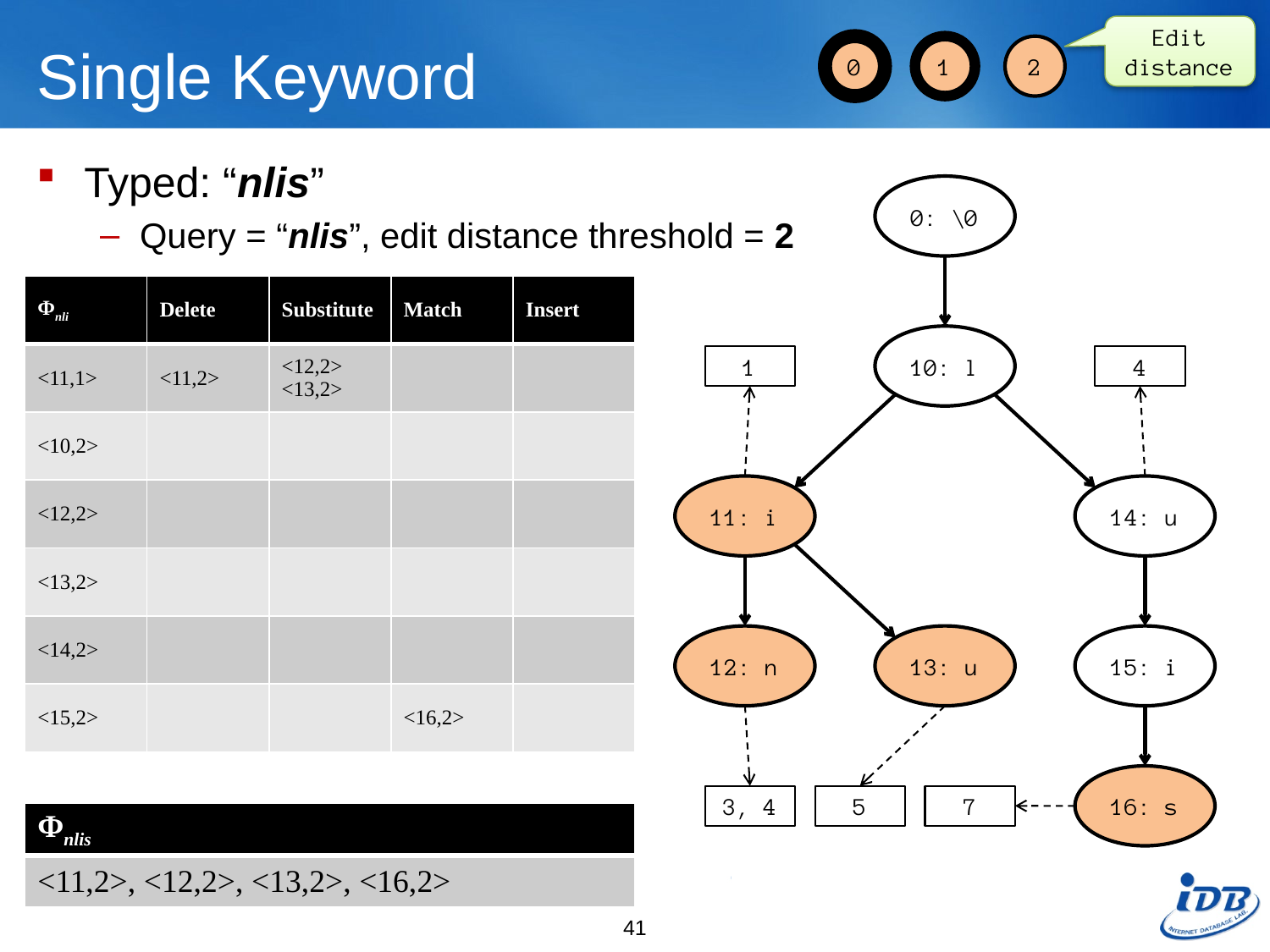

Edit distance
# Single Keyword
0
1
2
Typed: “nlis”
Query = “nlis”, edit distance threshold = 2

0: \0
| Φnli | Delete | Substitute | Match | Insert |
| --- | --- | --- | --- | --- |
| <11,1> | <11,2> | <12,2> <13,2> |  |  |
| <10,2> |  |  |  |  |
| <12,2> |  |  |  |  |
| <13,2> |  |  |  |  |
| <14,2> |  |  |  |  |
| <15,2> |  |  | <16,2> |  |
10: l
1
4
11: i
14: u
12: n
13: u
15: i
16: s
3, 4
5
7
| Φnlis |
| --- |
| <11,2>, <12,2>, <13,2>, <16,2> |
41